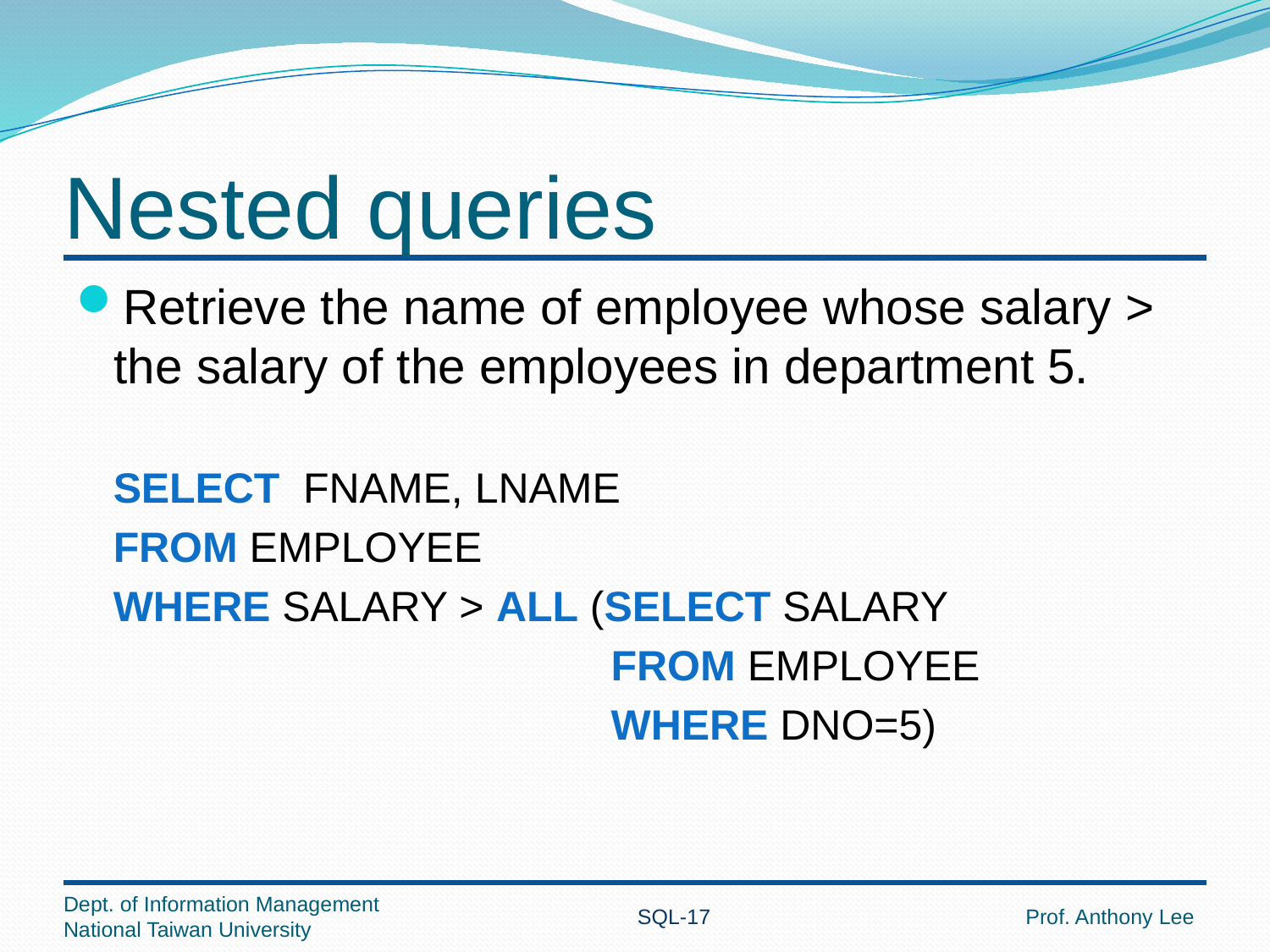

# Nested queries
Retrieve the name of employee whose salary > the salary of the employees in department 5.

SELECT  FNAME, LNAME
FROM EMPLOYEE
WHERE SALARY > ALL (SELECT SALARY
                                          FROM EMPLOYEE
                                          WHERE DNO=5)